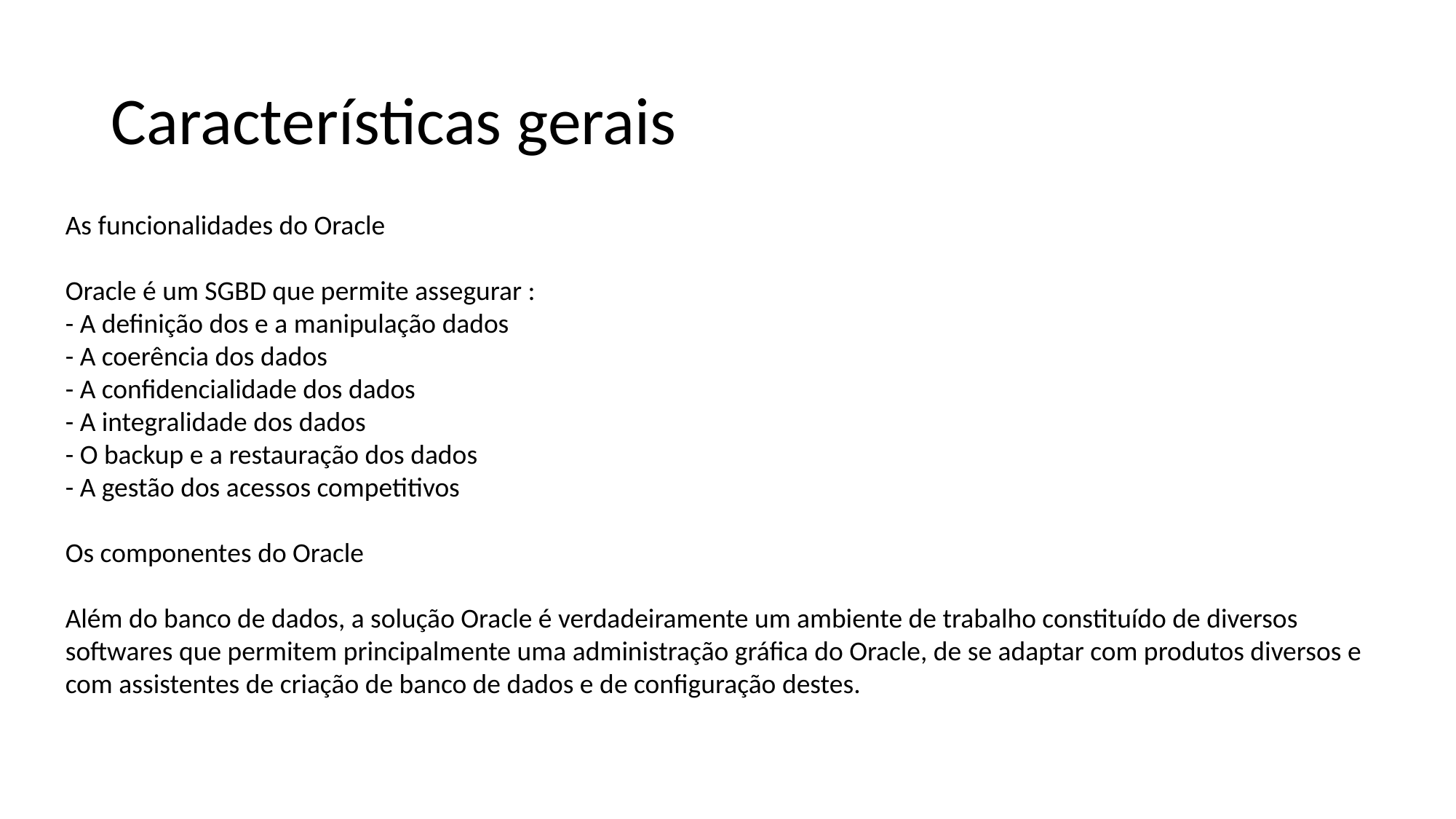

# Características gerais
As funcionalidades do Oracle

Oracle é um SGBD que permite assegurar :
- A definição dos e a manipulação dados
- A coerência dos dados
- A confidencialidade dos dados
- A integralidade dos dados
- O backup e a restauração dos dados
- A gestão dos acessos competitivos

Os componentes do Oracle

Além do banco de dados, a solução Oracle é verdadeiramente um ambiente de trabalho constituído de diversos softwares que permitem principalmente uma administração gráfica do Oracle, de se adaptar com produtos diversos e com assistentes de criação de banco de dados e de configuração destes.